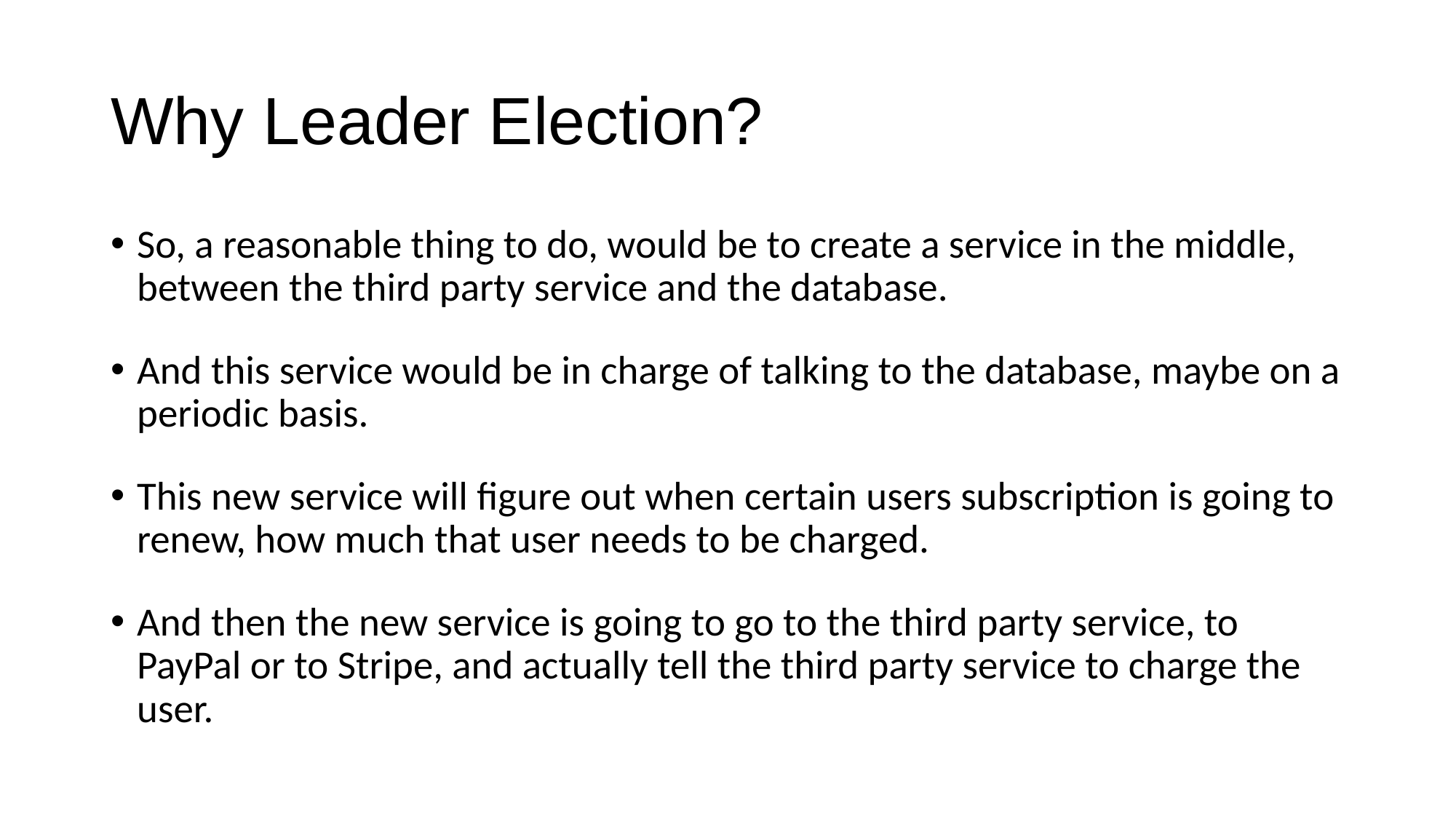

# Why Leader Election?
So, a reasonable thing to do, would be to create a service in the middle, between the third party service and the database.

And this service would be in charge of talking to the database, maybe on a periodic basis.

This new service will figure out when certain users subscription is going to renew, how much that user needs to be charged.

And then the new service is going to go to the third party service, to PayPal or to Stripe, and actually tell the third party service to charge the user.